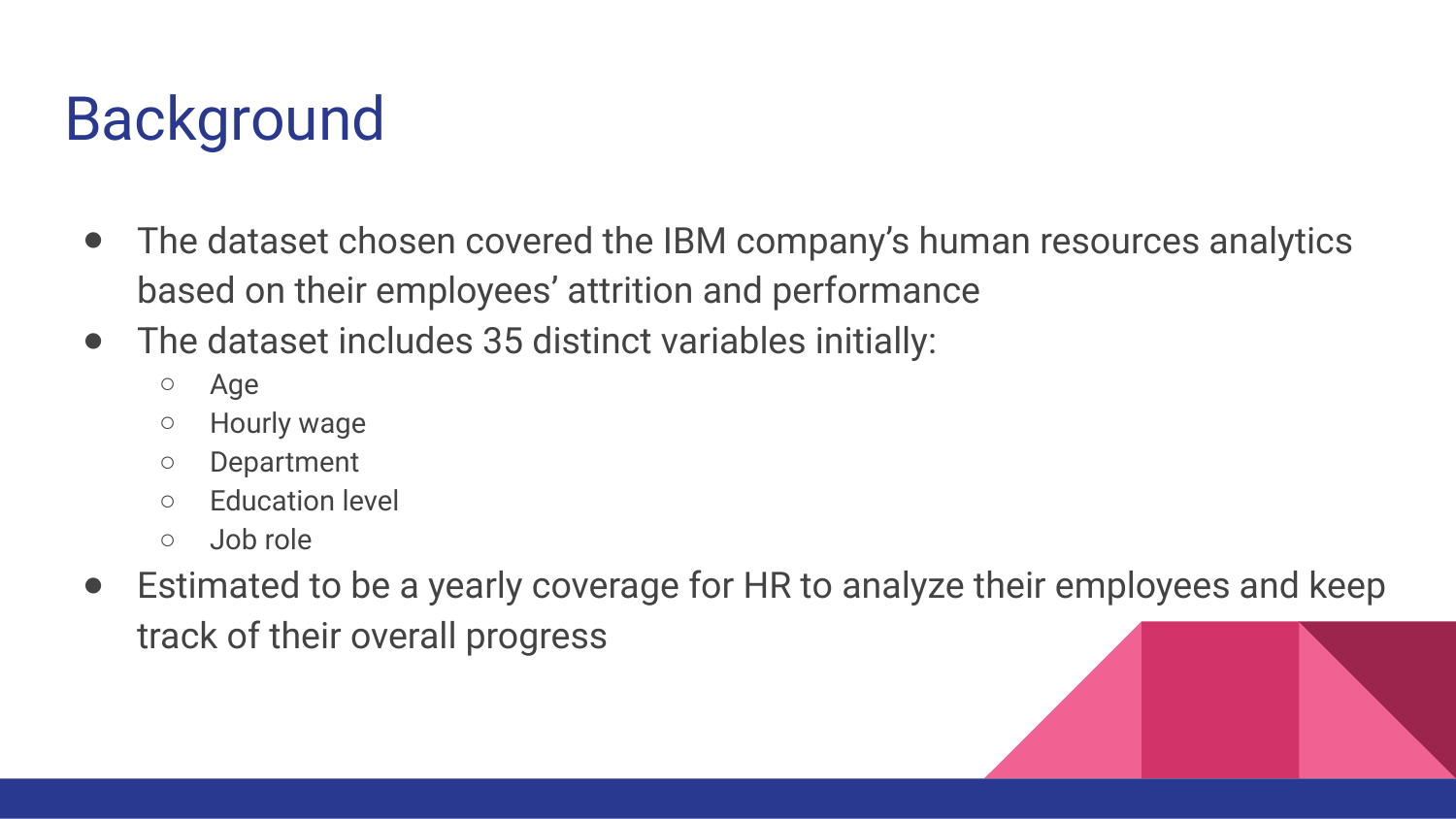

# Background
The dataset chosen covered the IBM company’s human resources analytics based on their employees’ attrition and performance
The dataset includes 35 distinct variables initially:
Age
Hourly wage
Department
Education level
Job role
Estimated to be a yearly coverage for HR to analyze their employees and keep track of their overall progress